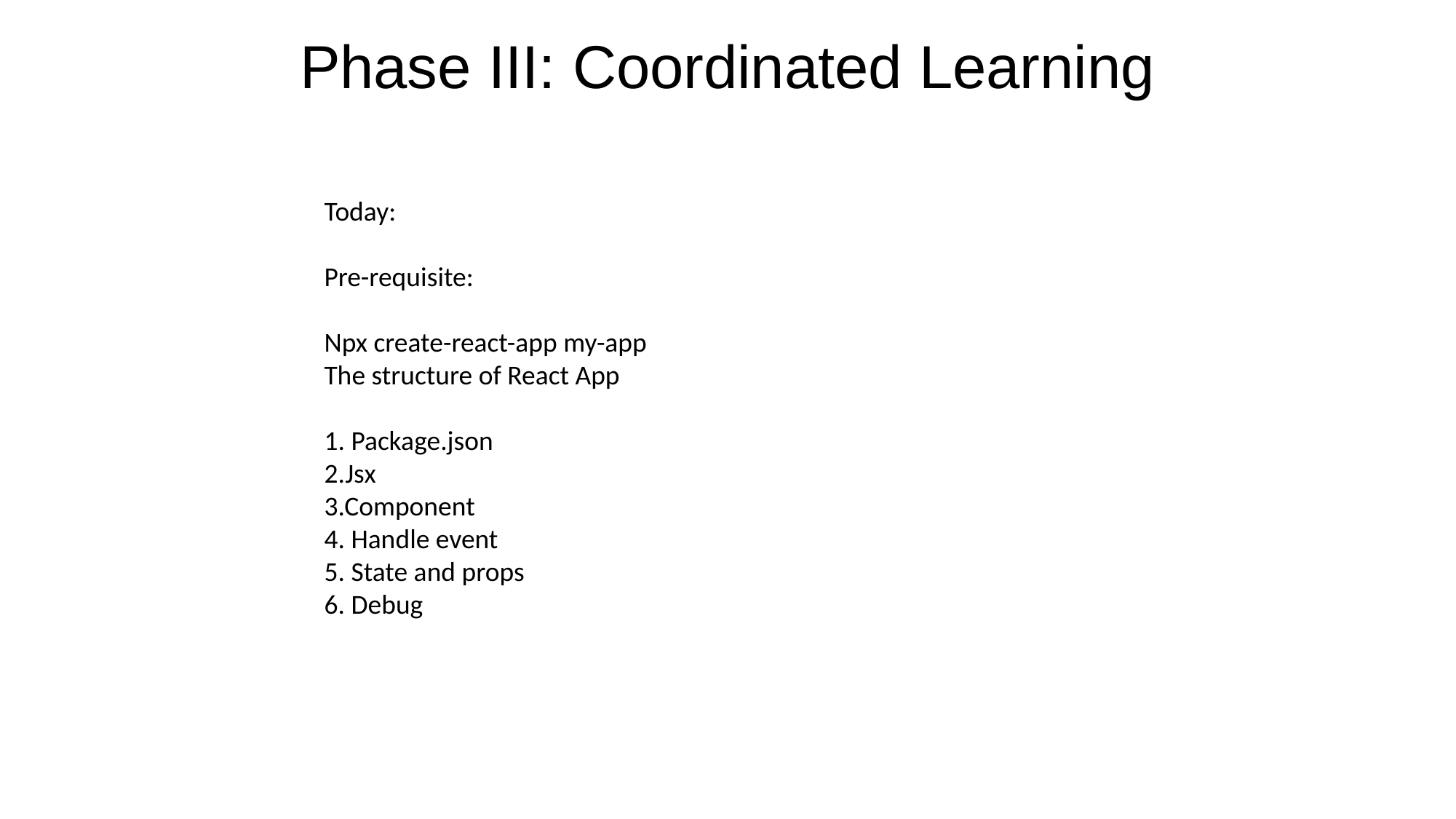

Phase III: Coordinated Learning
Today:

Pre-requisite:

Npx create-react-app my-app
The structure of React App

1. Package.json
2.Jsx
3.Component
4. Handle event
5. State and props
6. Debug